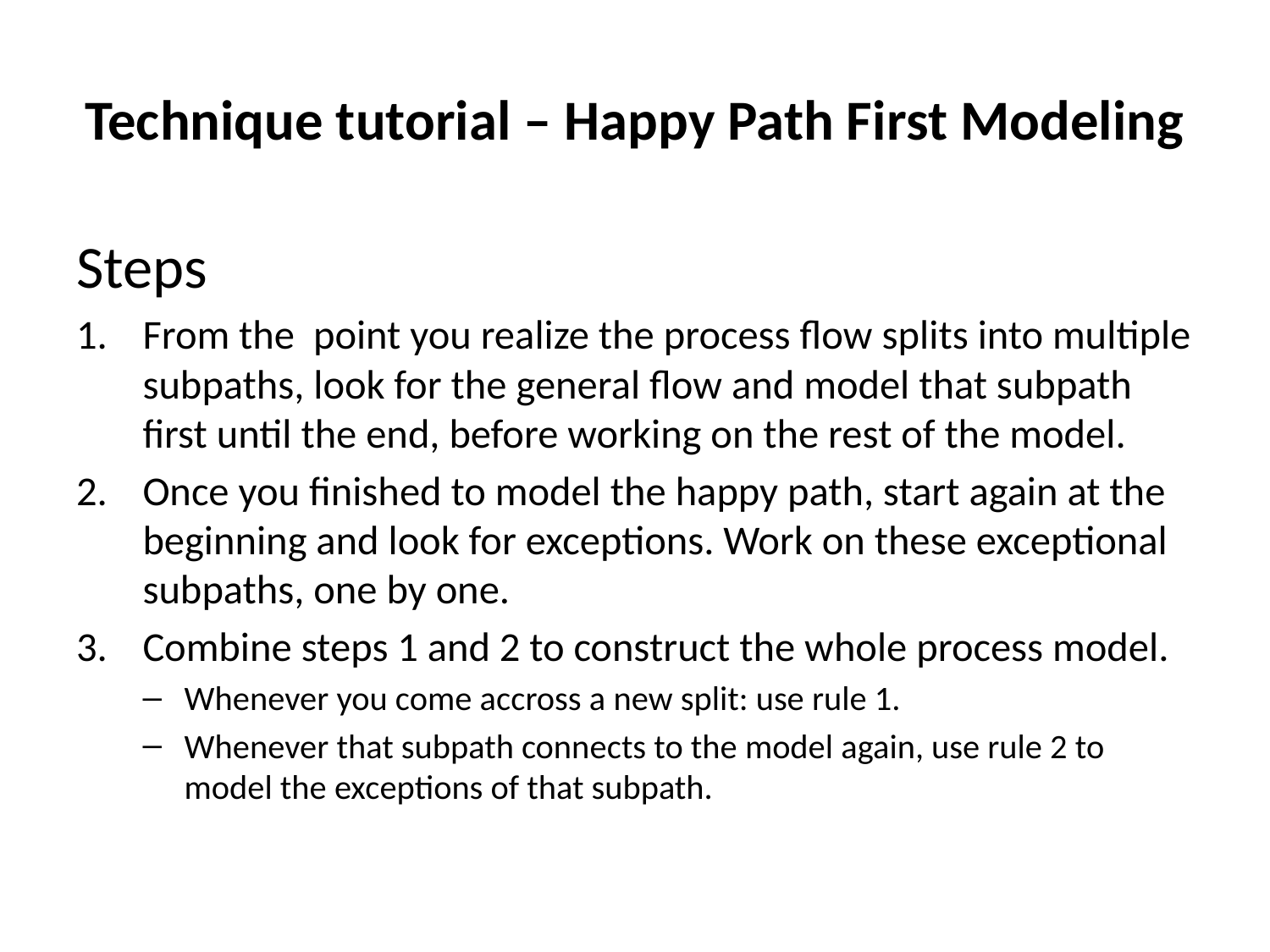

# Technique tutorial – Happy Path First Modeling
Steps
From the  point you realize the process flow splits into multiple subpaths, look for the general flow and model that subpath first until the end, before working on the rest of the model.
Once you finished to model the happy path, start again at the beginning and look for exceptions. Work on these exceptional subpaths, one by one.
Combine steps 1 and 2 to construct the whole process model.
Whenever you come accross a new split: use rule 1.
Whenever that subpath connects to the model again, use rule 2 to model the exceptions of that subpath.